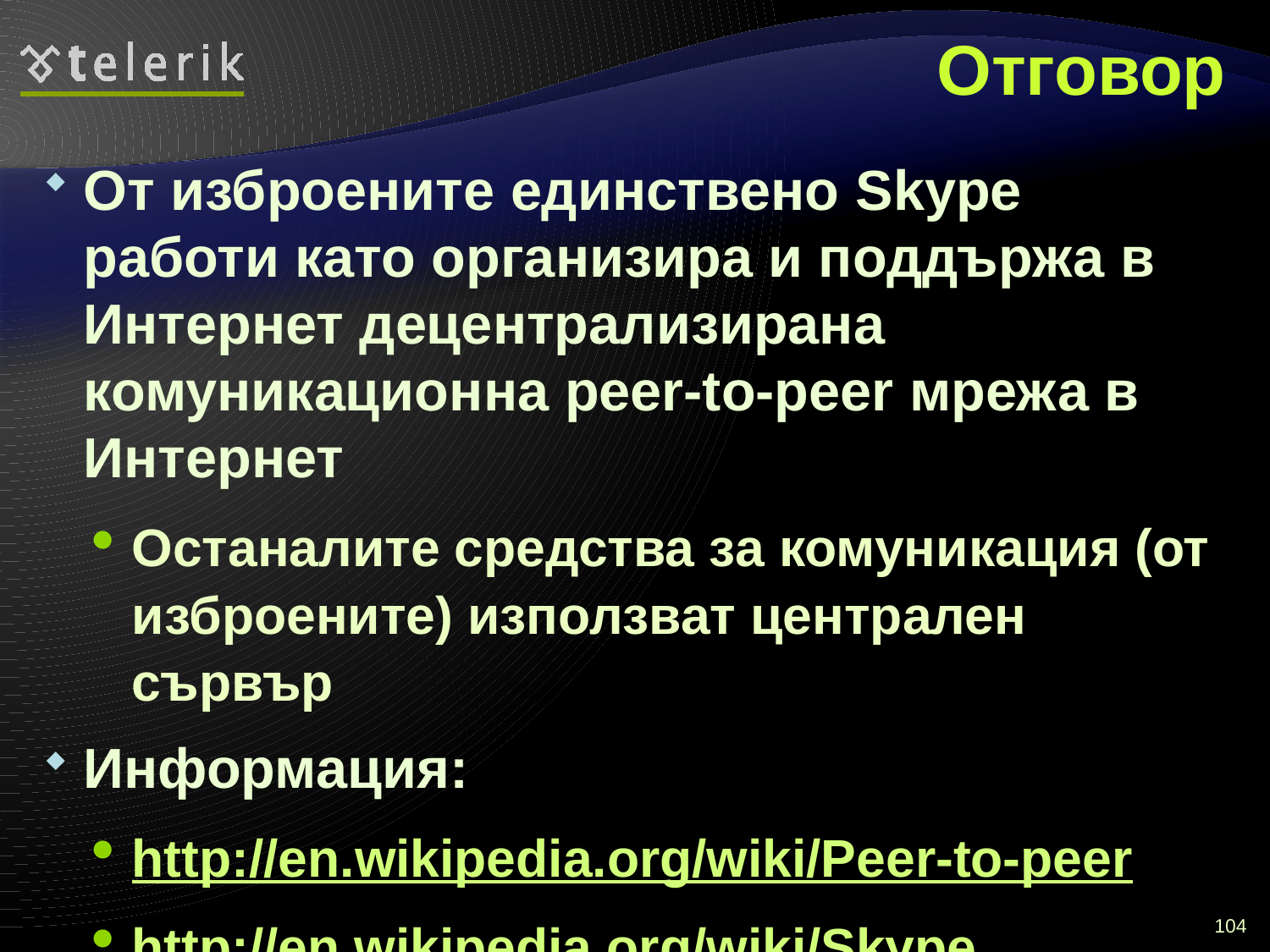

# Отговор
От изброените единствено Skype работи като организира и поддържа в Интернет децентрализирана комуникационна peer-to-peer мрежа в Интернет
Останалите средства за комуникация (от изброените) използват централен сървър
Информация:
http://en.wikipedia.org/wiki/Peer-to-peer
http://en.wikipedia.org/wiki/Skype
104